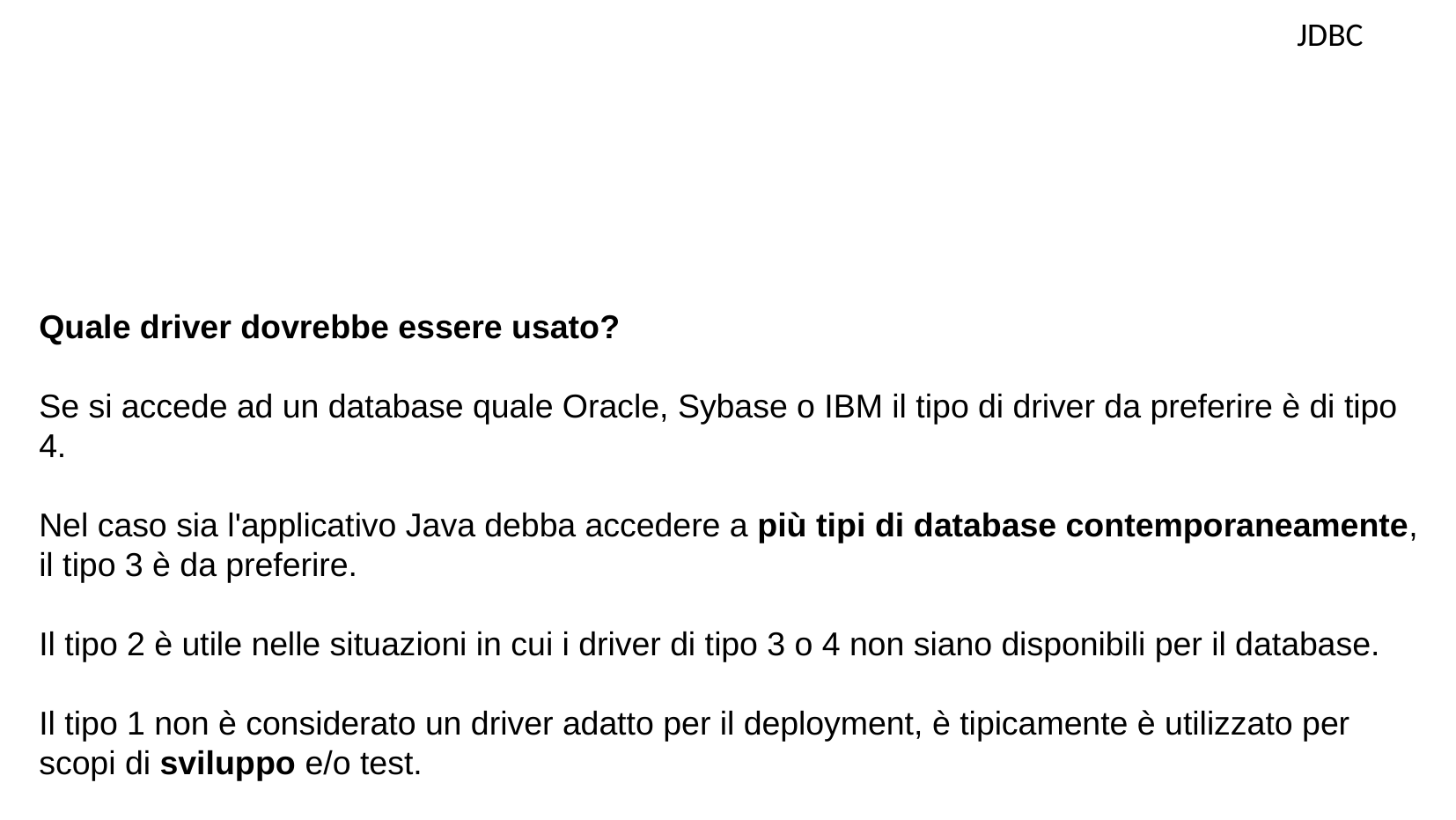

JDBC
Quale driver dovrebbe essere usato?

Se si accede ad un database quale Oracle, Sybase o IBM il tipo di driver da preferire è di tipo 4.

Nel caso sia l'applicativo Java debba accedere a più tipi di database contemporaneamente, il tipo 3 è da preferire.

Il tipo 2 è utile nelle situazioni in cui i driver di tipo 3 o 4 non siano disponibili per il database.

Il tipo 1 non è considerato un driver adatto per il deployment, è tipicamente è utilizzato per scopi di sviluppo e/o test.